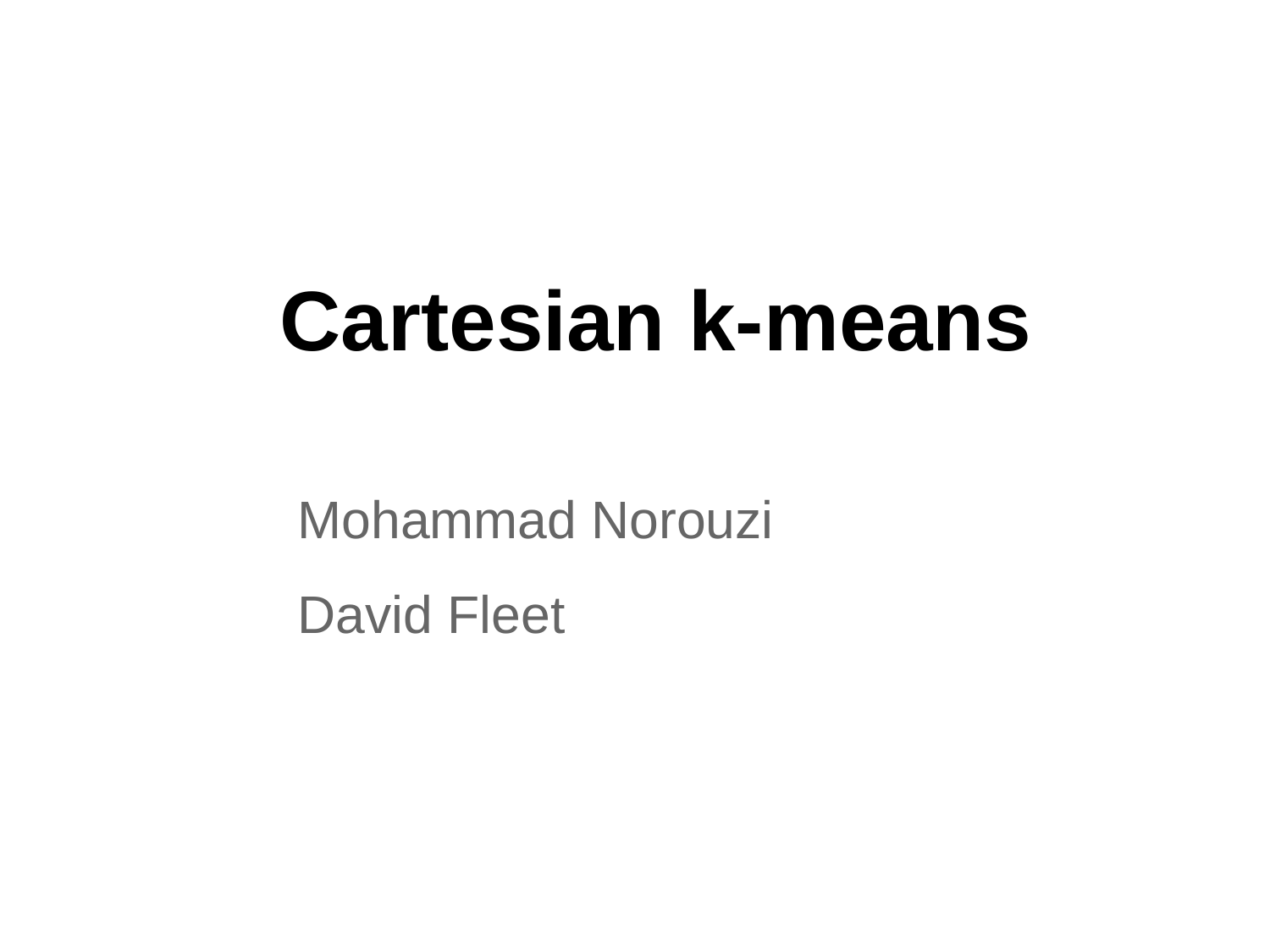

# Cartesian k-means
Mohammad Norouzi
David Fleet